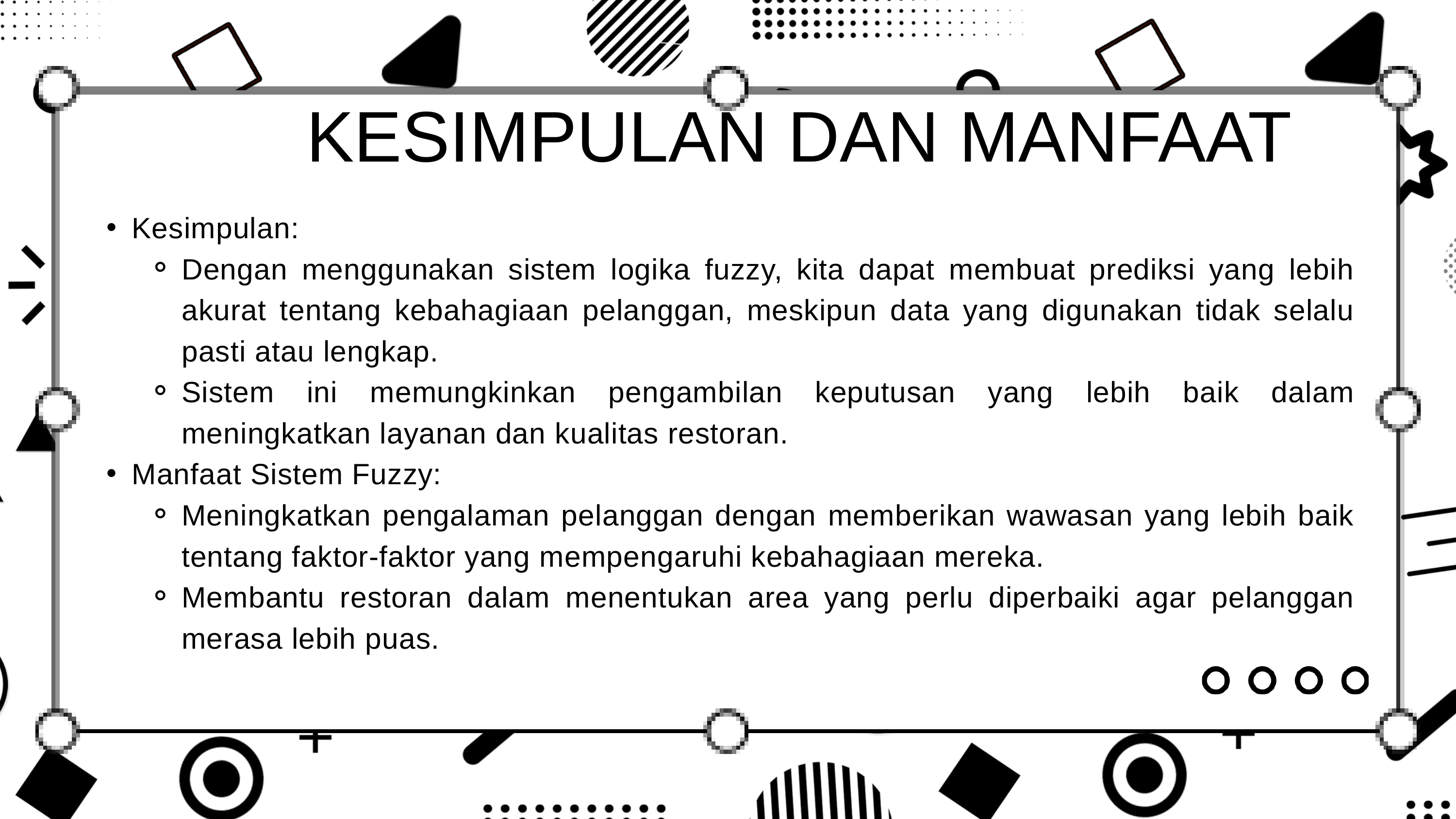

KESIMPULAN DAN MANFAAT
Kesimpulan:
Dengan menggunakan sistem logika fuzzy, kita dapat membuat prediksi yang lebih akurat tentang kebahagiaan pelanggan, meskipun data yang digunakan tidak selalu pasti atau lengkap.
Sistem ini memungkinkan pengambilan keputusan yang lebih baik dalam meningkatkan layanan dan kualitas restoran.
Manfaat Sistem Fuzzy:
Meningkatkan pengalaman pelanggan dengan memberikan wawasan yang lebih baik tentang faktor-faktor yang mempengaruhi kebahagiaan mereka.
Membantu restoran dalam menentukan area yang perlu diperbaiki agar pelanggan merasa lebih puas.